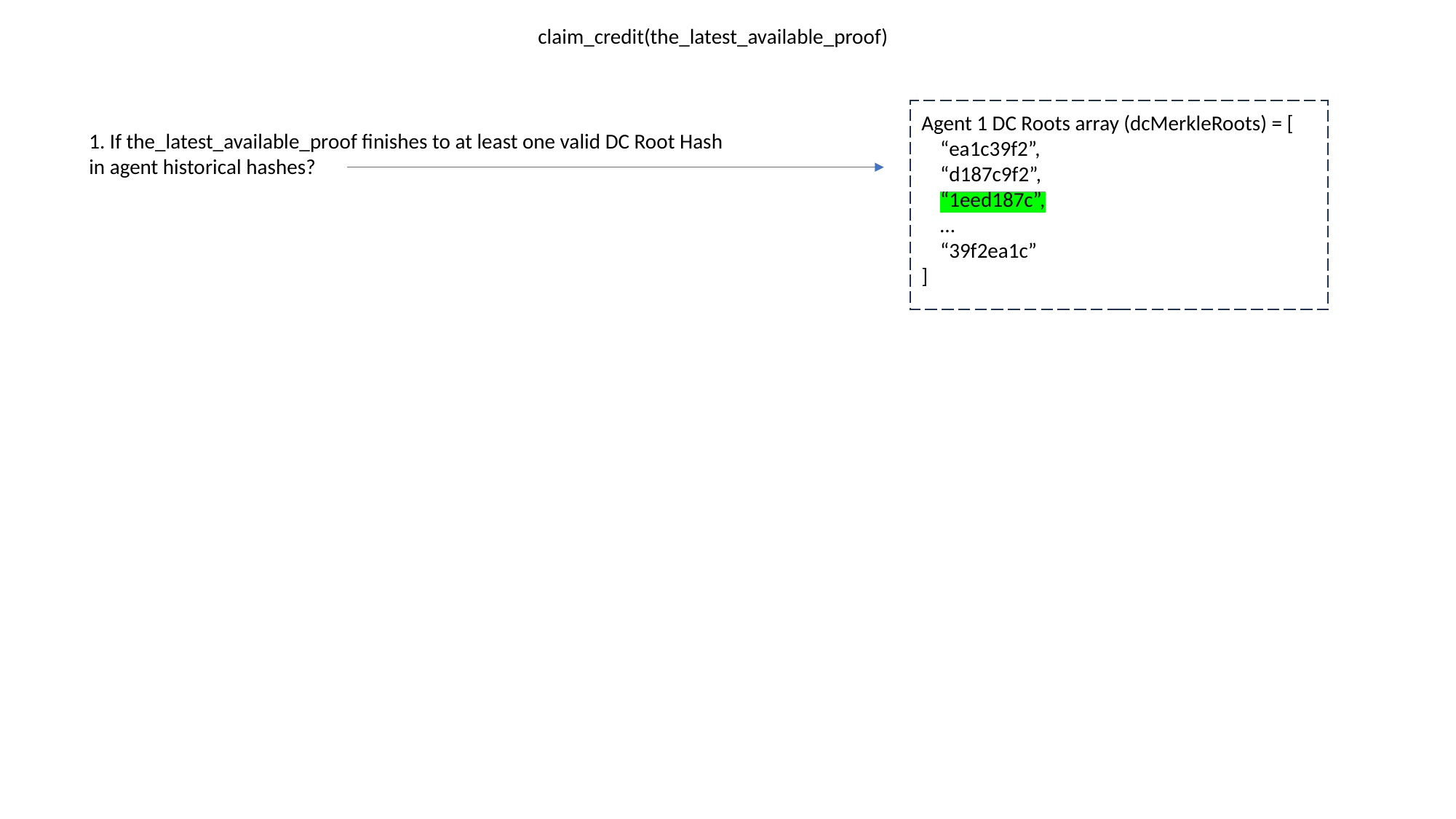

claim_credit(the_latest_available_proof)

Agent 1 DC Roots array (dcMerkleRoots) = [
    “ea1c39f2”,
    “d187c9f2”,
    “1eed187c”,
    …
    “39f2ea1c”
]
1. If the_latest_available_proof finishes to at least one valid DC Root Hash in agent historical hashes?